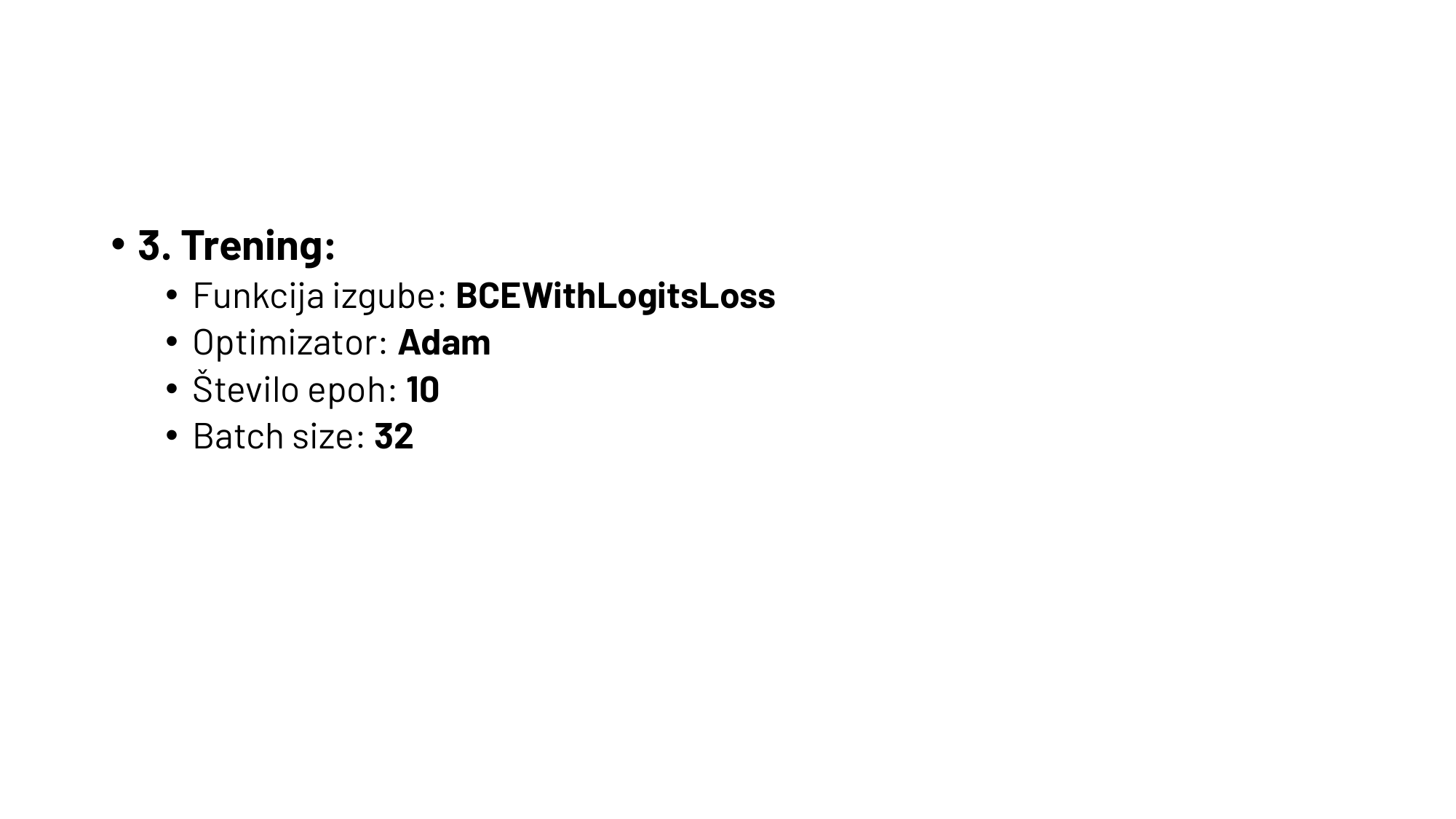

#
3. Trening:
Funkcija izgube: BCEWithLogitsLoss
Optimizator: Adam
Število epoh: 10
Batch size: 32